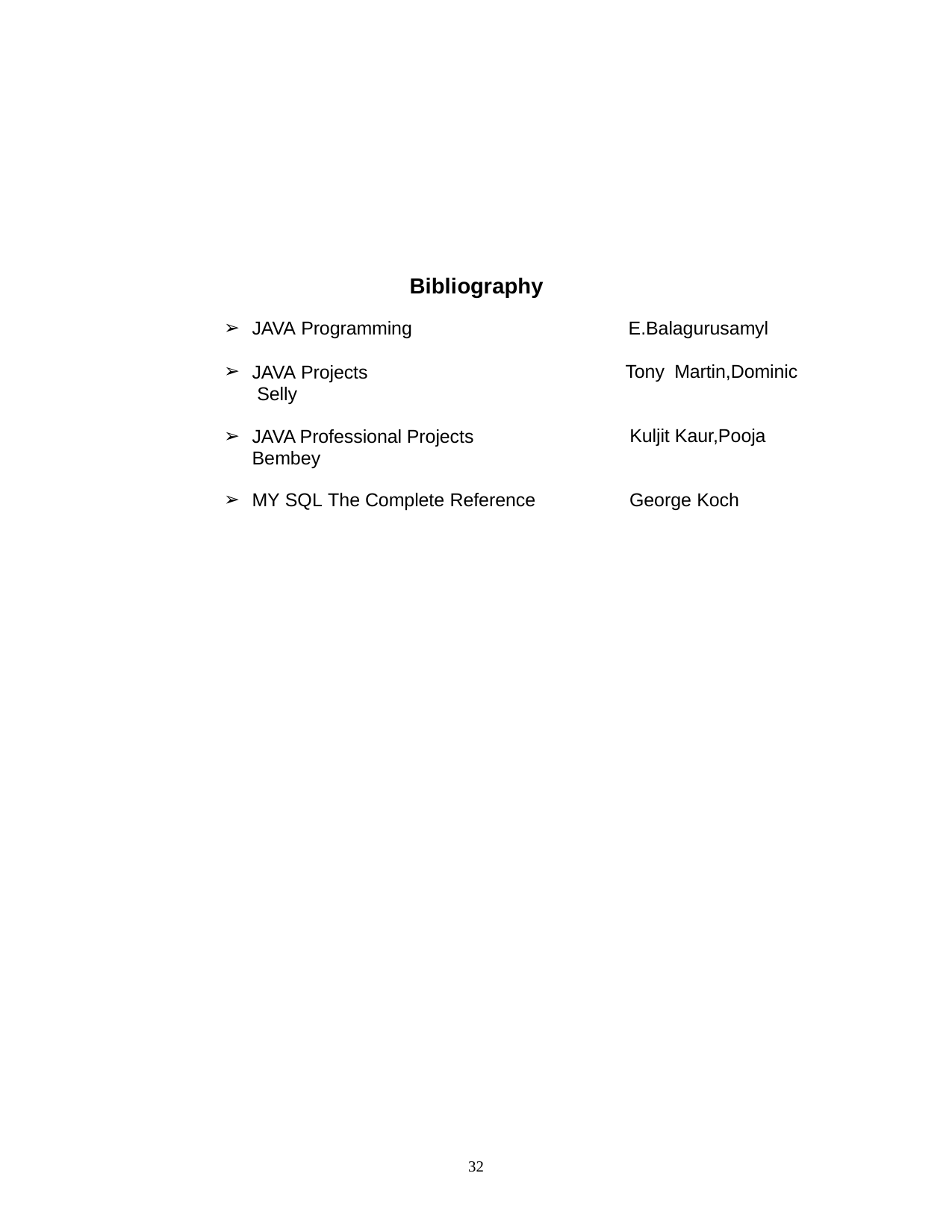

Bibliography
JAVA Programming
E.Balagurusamyl
JAVA Projects  Selly
Tony Martin,Dominic
JAVA Professional Projects  Bembey
Kuljit Kaur,Pooja
MY SQL The Complete Reference
George Koch
32